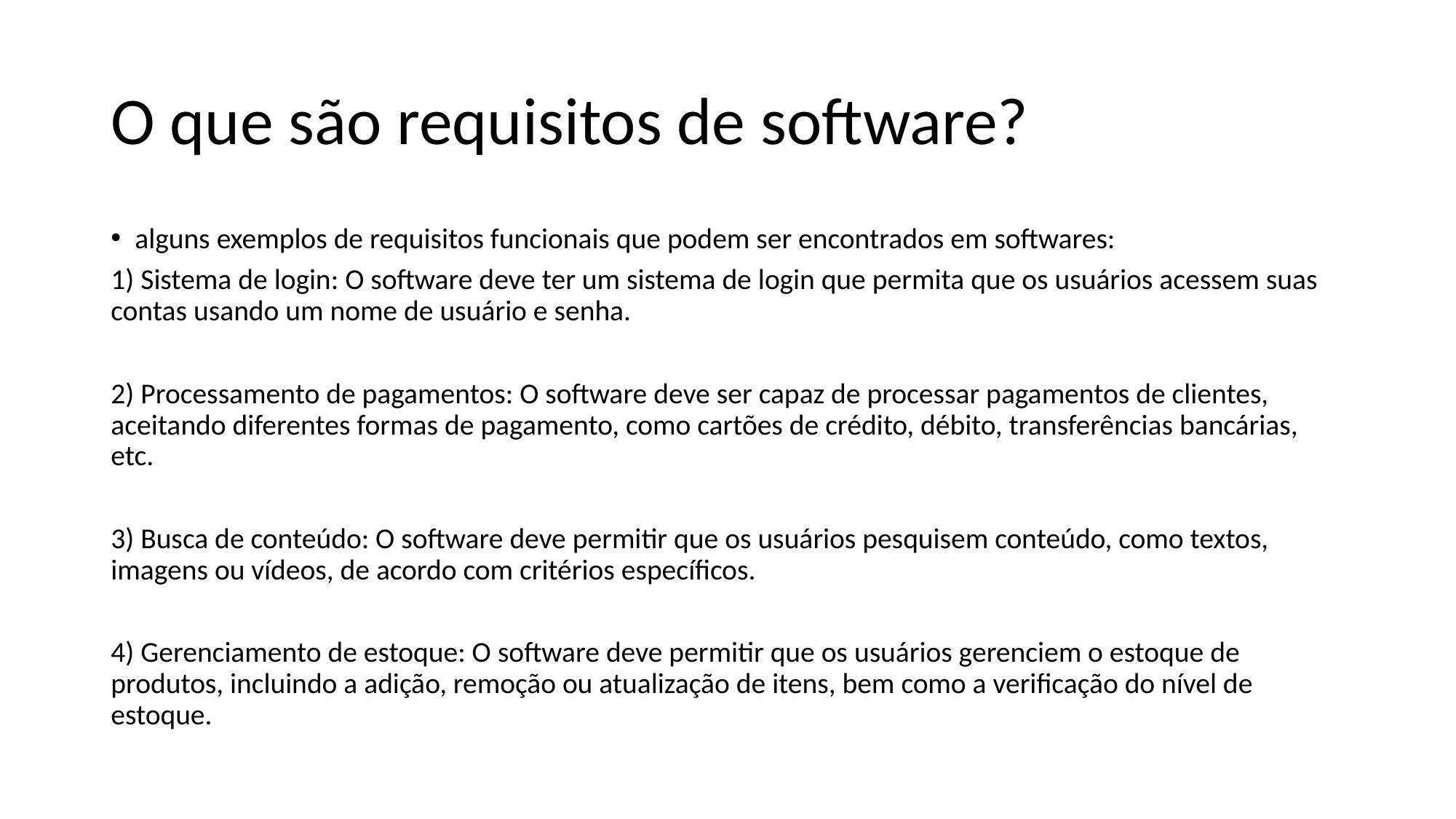

# O que são requisitos de software?
alguns exemplos de requisitos funcionais que podem ser encontrados em softwares:
1) Sistema de login: O software deve ter um sistema de login que permita que os usuários acessem suas contas usando um nome de usuário e senha.

2) Processamento de pagamentos: O software deve ser capaz de processar pagamentos de clientes, aceitando diferentes formas de pagamento, como cartões de crédito, débito, transferências bancárias, etc.

3) Busca de conteúdo: O software deve permitir que os usuários pesquisem conteúdo, como textos, imagens ou vídeos, de acordo com critérios específicos.

4) Gerenciamento de estoque: O software deve permitir que os usuários gerenciem o estoque de produtos, incluindo a adição, remoção ou atualização de itens, bem como a verificação do nível de estoque.